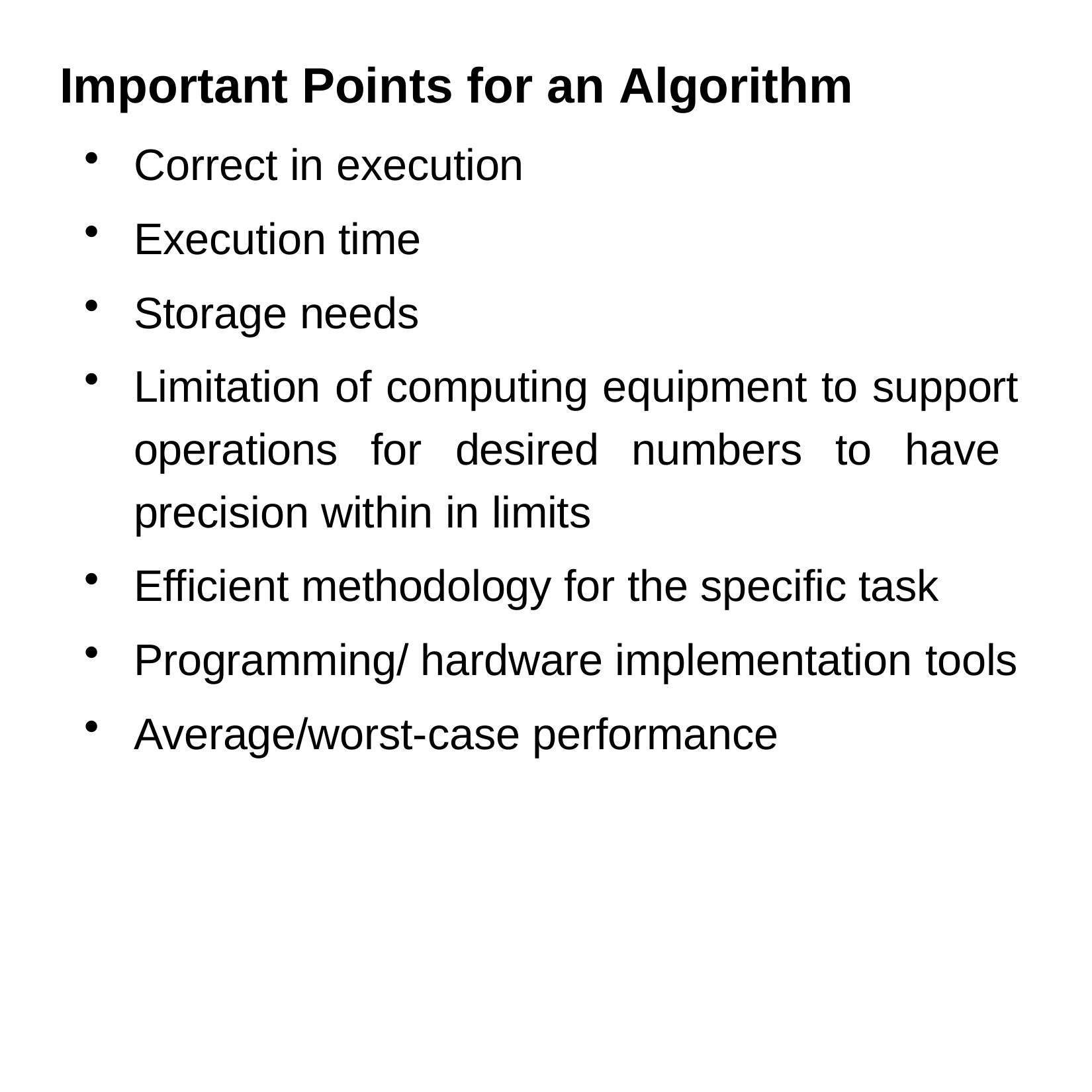

# Important Points for an Algorithm
Correct in execution
Execution time
Storage needs
Limitation of computing equipment to support  operations for desired numbers to have  precision within in limits
Efficient methodology for the specific task
Programming/ hardware implementation tools
Average/worst-case performance